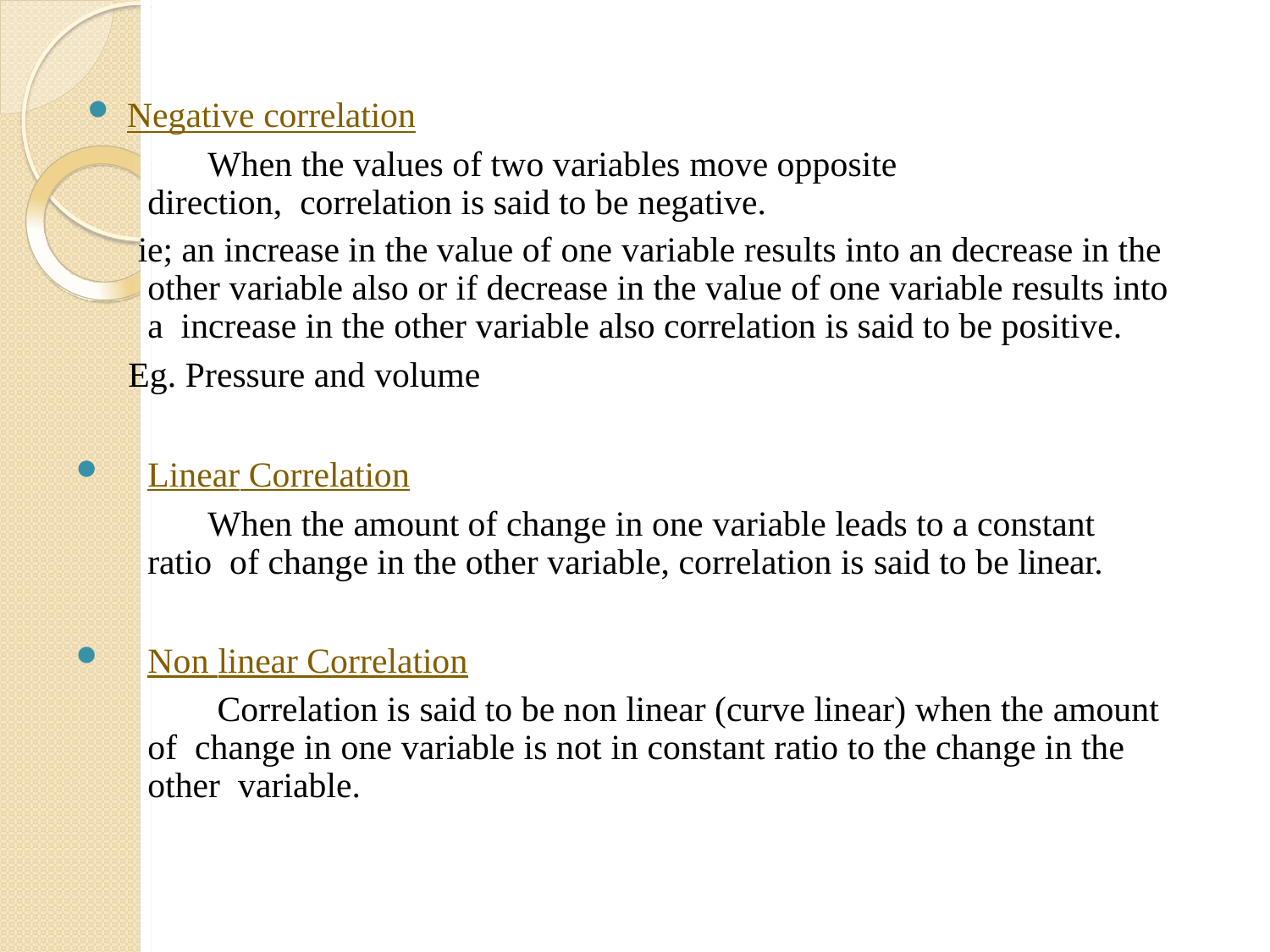

Negative correlation
When the values of two variables move opposite direction,  correlation is said to be negative.
ie; an increase in the value of one variable results into an decrease in the  other variable also or if decrease in the value of one variable results into a  increase in the other variable also correlation is said to be positive.
Eg. Pressure and volume

Linear Correlation
When the amount of change in one variable leads to a constant ratio  of change in the other variable, correlation is said to be linear.

Non linear Correlation
Correlation is said to be non linear (curve linear) when the amount of  change in one variable is not in constant ratio to the change in the other  variable.